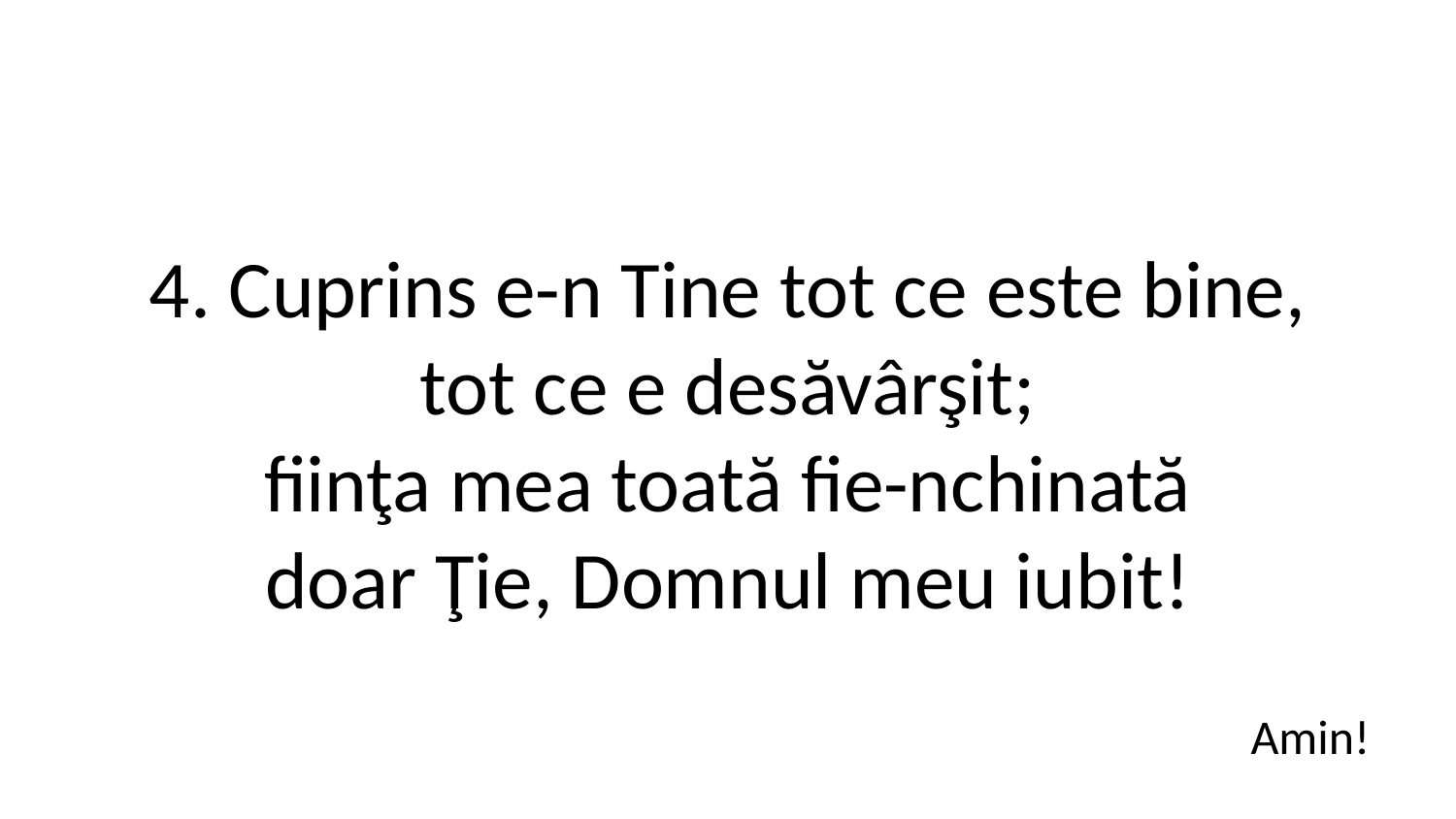

4. Cuprins e-n Tine tot ce este bine,
tot ce e desăvârşit;
fiinţa mea toată fie-nchinată
doar Ţie, Domnul meu iubit!

Amin!